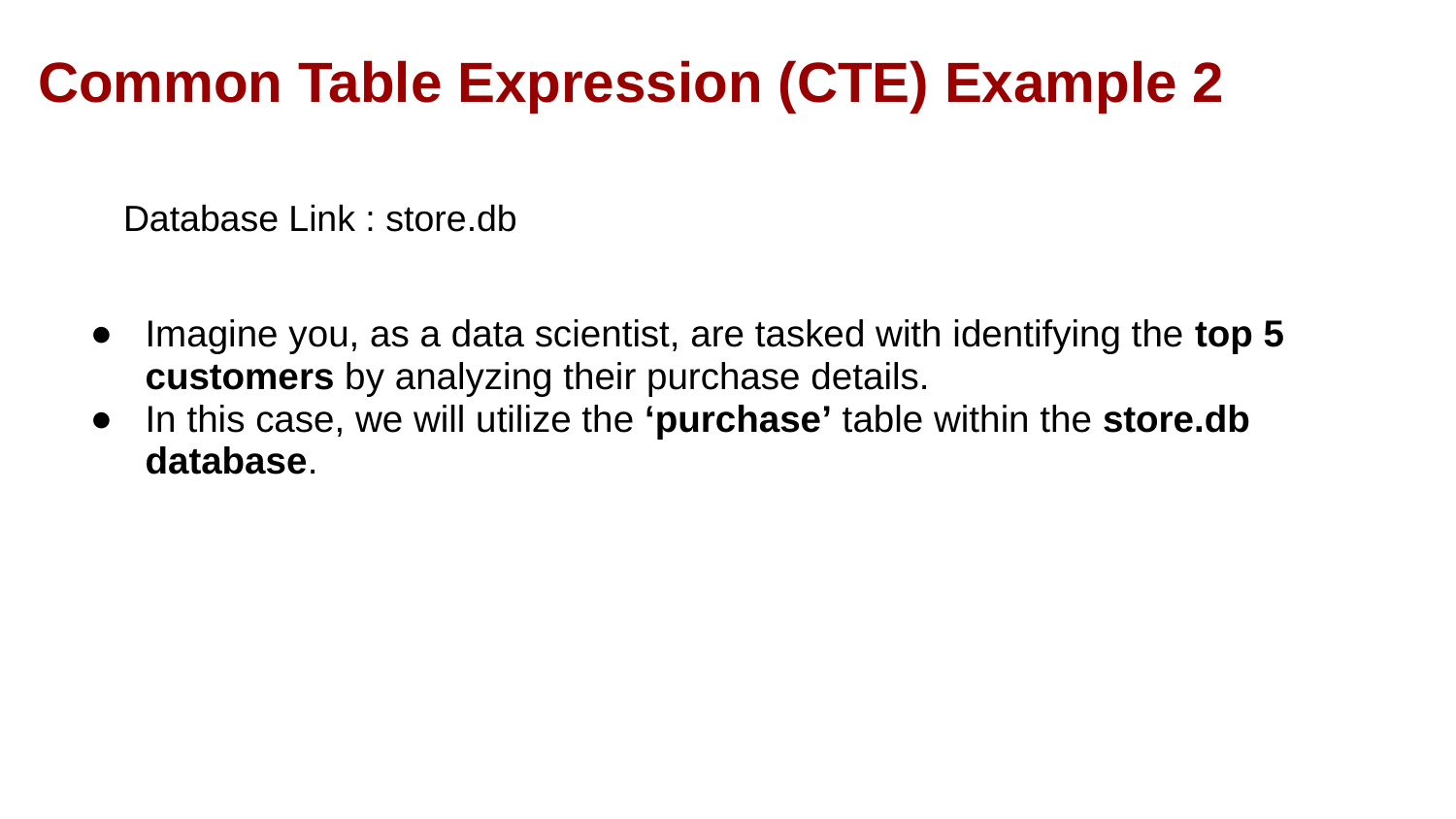

Common Table Expression (CTE) Example 2

Database Link : store.db
Imagine you, as a data scientist, are tasked with identifying the top 5 customers by analyzing their purchase details.
In this case, we will utilize the ‘purchase’ table within the store.db database.